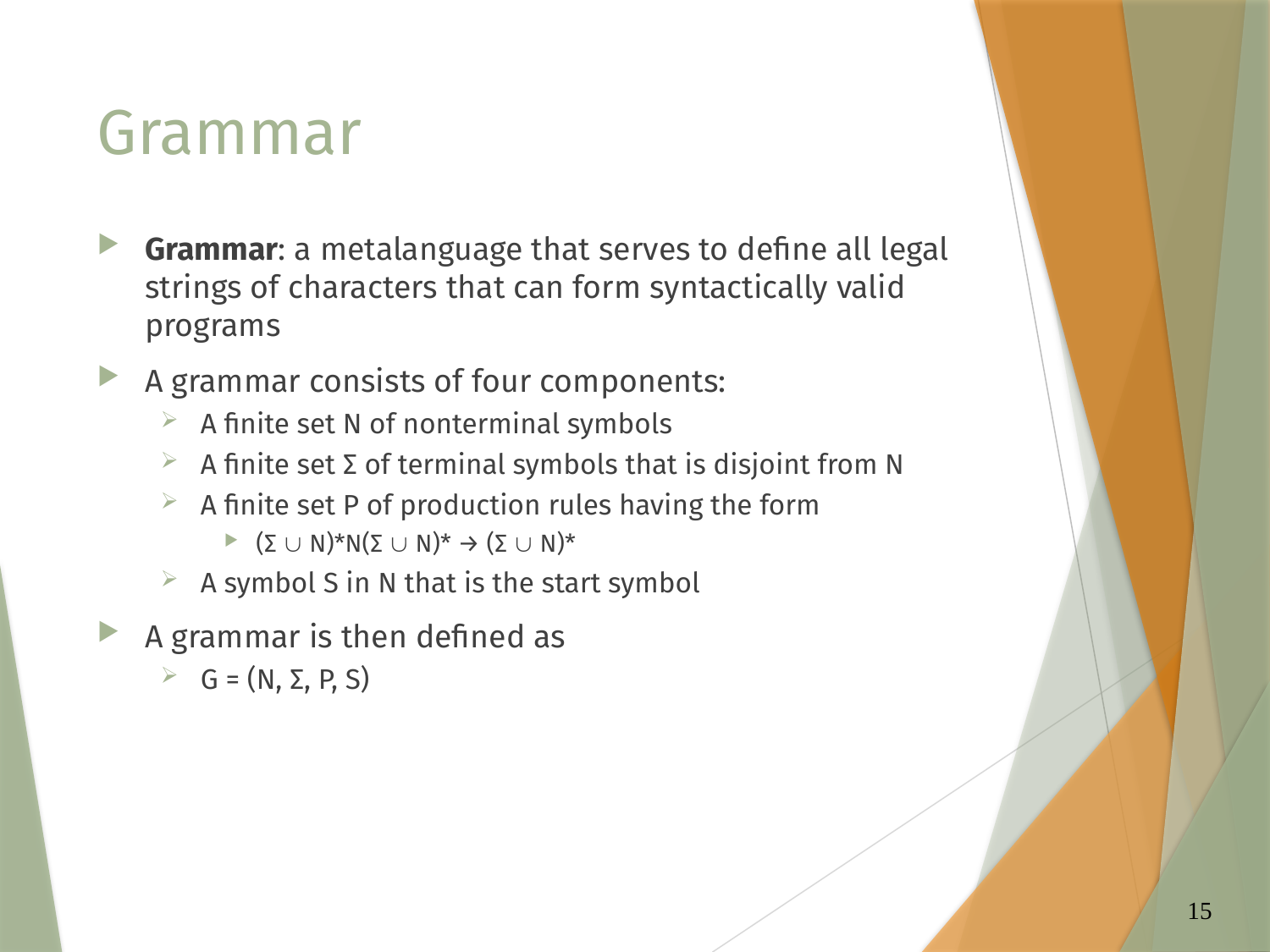

# Grammar
Grammar: a metalanguage that serves to define all legal strings of characters that can form syntactically valid programs
A grammar consists of four components:
A finite set N of nonterminal symbols
A finite set Σ of terminal symbols that is disjoint from N
A finite set P of production rules having the form
(Σ ∪ N)*N(Σ ∪ N)* → (Σ ∪ N)*
A symbol S in N that is the start symbol
A grammar is then defined as
G = (N, Σ, P, S)